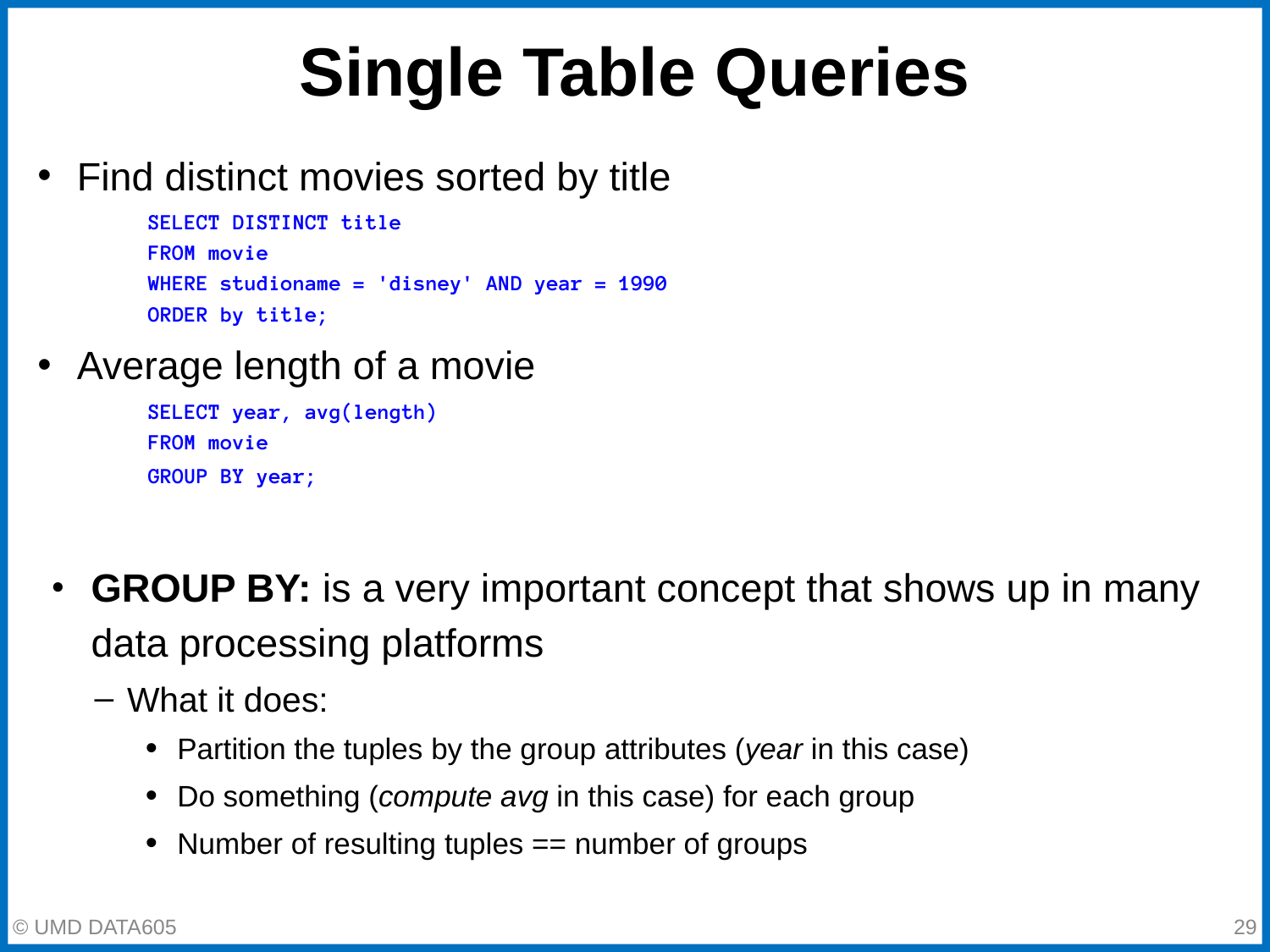

# Single Table Queries
Find distinct movies sorted by title
SELECT DISTINCT title
FROM movie
WHERE studioname = 'disney' AND year = 1990
ORDER by title;
Average length of a movie
SELECT year, avg(length)
FROM movie
GROUP BY year;

GROUP BY: is a very important concept that shows up in many data processing platforms
What it does:
Partition the tuples by the group attributes (year in this case)
Do something (compute avg in this case) for each group
Number of resulting tuples == number of groups
© UMD DATA605
29